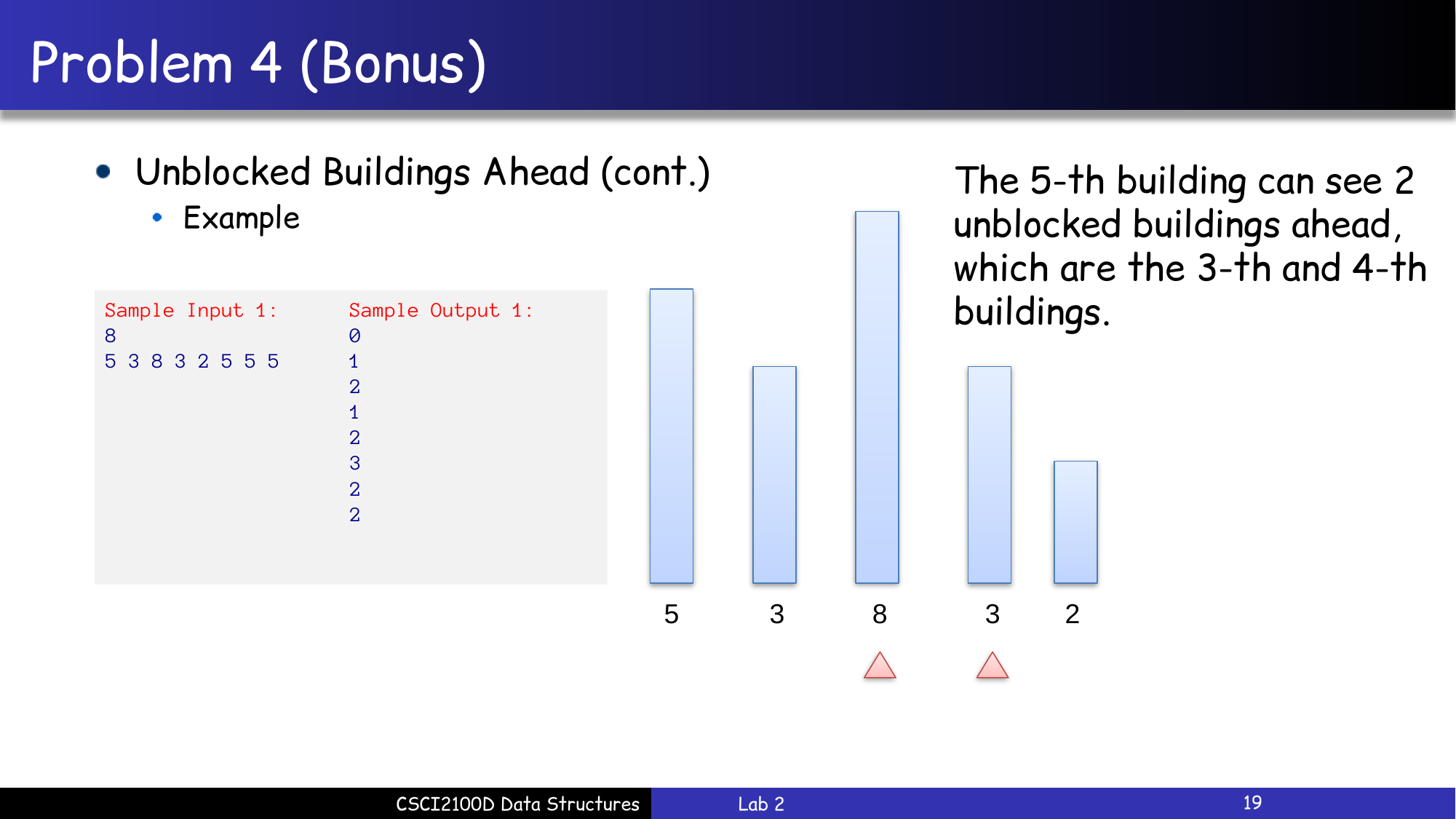

# Problem 4 (Bonus)
Unblocked Buildings Ahead (cont.)
Example
The 5-th building can see 2 unblocked buildings ahead, which are the 3-th and 4-th buildings.

Sample Input 1:      Sample Output 1:
8                    0
5 3 8 3 2 5 5 5      1
                     2
                     1
                     2
                     3
                     2
                     2

5
3
8
3
2

Lab 2
19